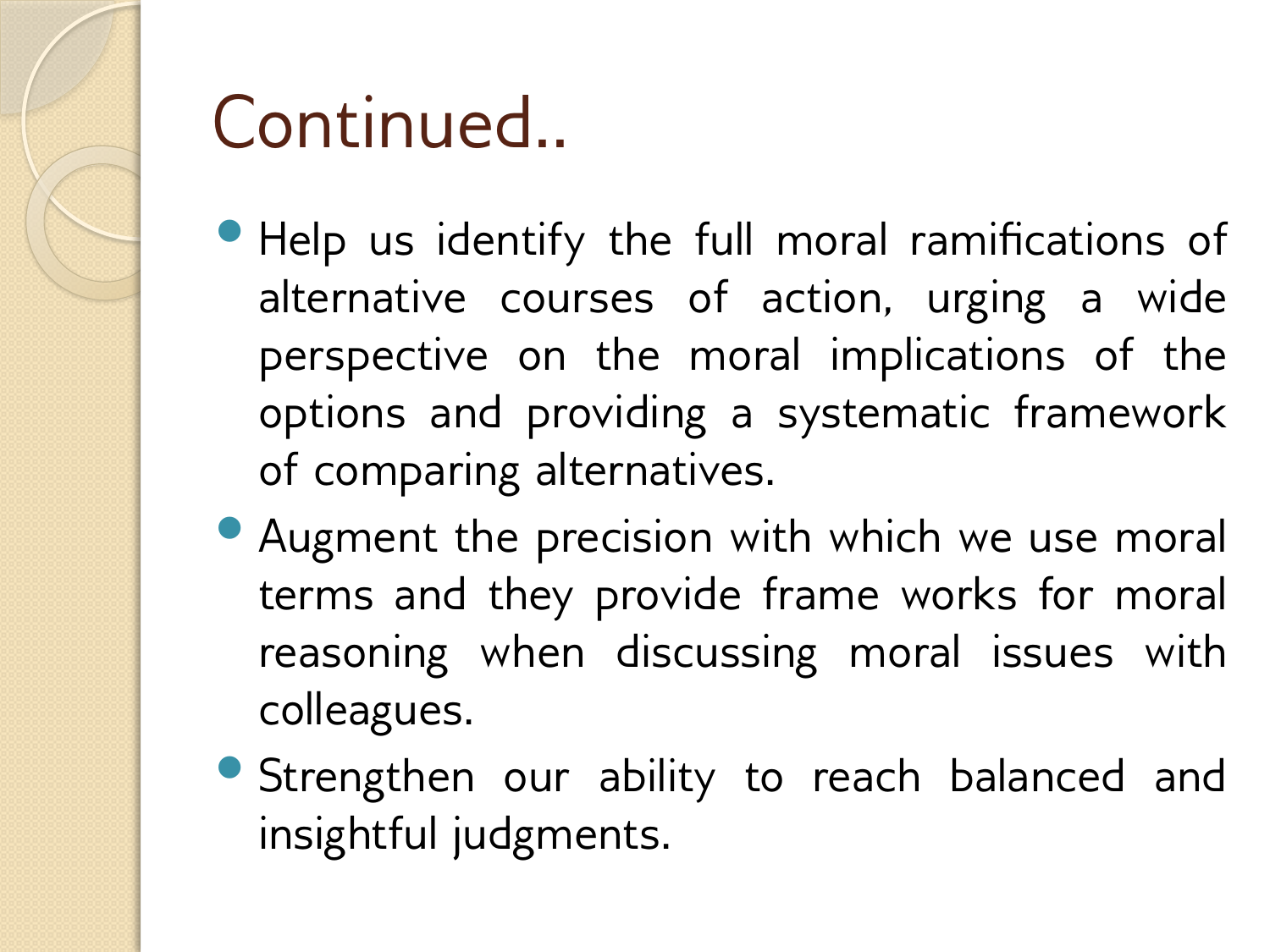

# Continued..
Help us identify the full moral ramifications of alternative courses of action, urging a wide perspective on the moral implications of the options and providing a systematic framework of comparing alternatives.
Augment the precision with which we use moral terms and they provide frame works for moral reasoning when discussing moral issues with colleagues.
Strengthen our ability to reach balanced and insightful judgments.